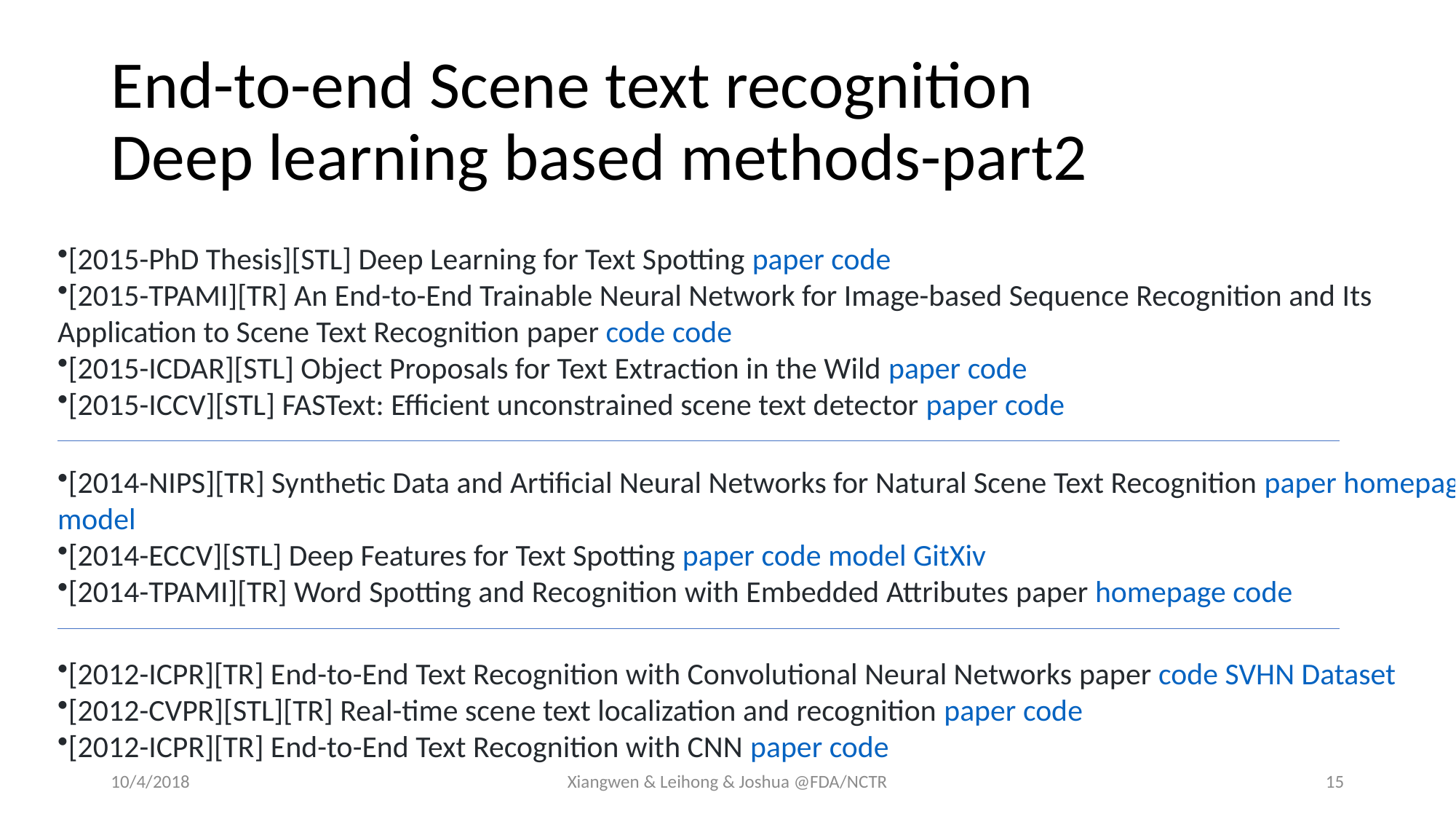

# End-to-end Scene text recognition Deep learning based methods-part2

[2015-PhD Thesis][STL] Deep Learning for Text Spotting paper code
[2015-TPAMI][TR] An End-to-End Trainable Neural Network for Image-based Sequence Recognition and Its Application to Scene Text Recognition paper code code
[2015-ICDAR][STL] Object Proposals for Text Extraction in the Wild paper code
[2015-ICCV][STL] FASText: Efficient unconstrained scene text detector paper code

[2014-NIPS][TR] Synthetic Data and Artificial Neural Networks for Natural Scene Text Recognition paper homepagemodel
[2014-ECCV][STL] Deep Features for Text Spotting paper code model GitXiv
[2014-TPAMI][TR] Word Spotting and Recognition with Embedded Attributes paper homepage code

[2012-ICPR][TR] End-to-End Text Recognition with Convolutional Neural Networks paper code SVHN Dataset
[2012-CVPR][STL][TR] Real-time scene text localization and recognition paper code
[2012-ICPR][TR] End-to-End Text Recognition with CNN paper code

10/4/2018
Xiangwen & Leihong & Joshua @FDA/NCTR
15